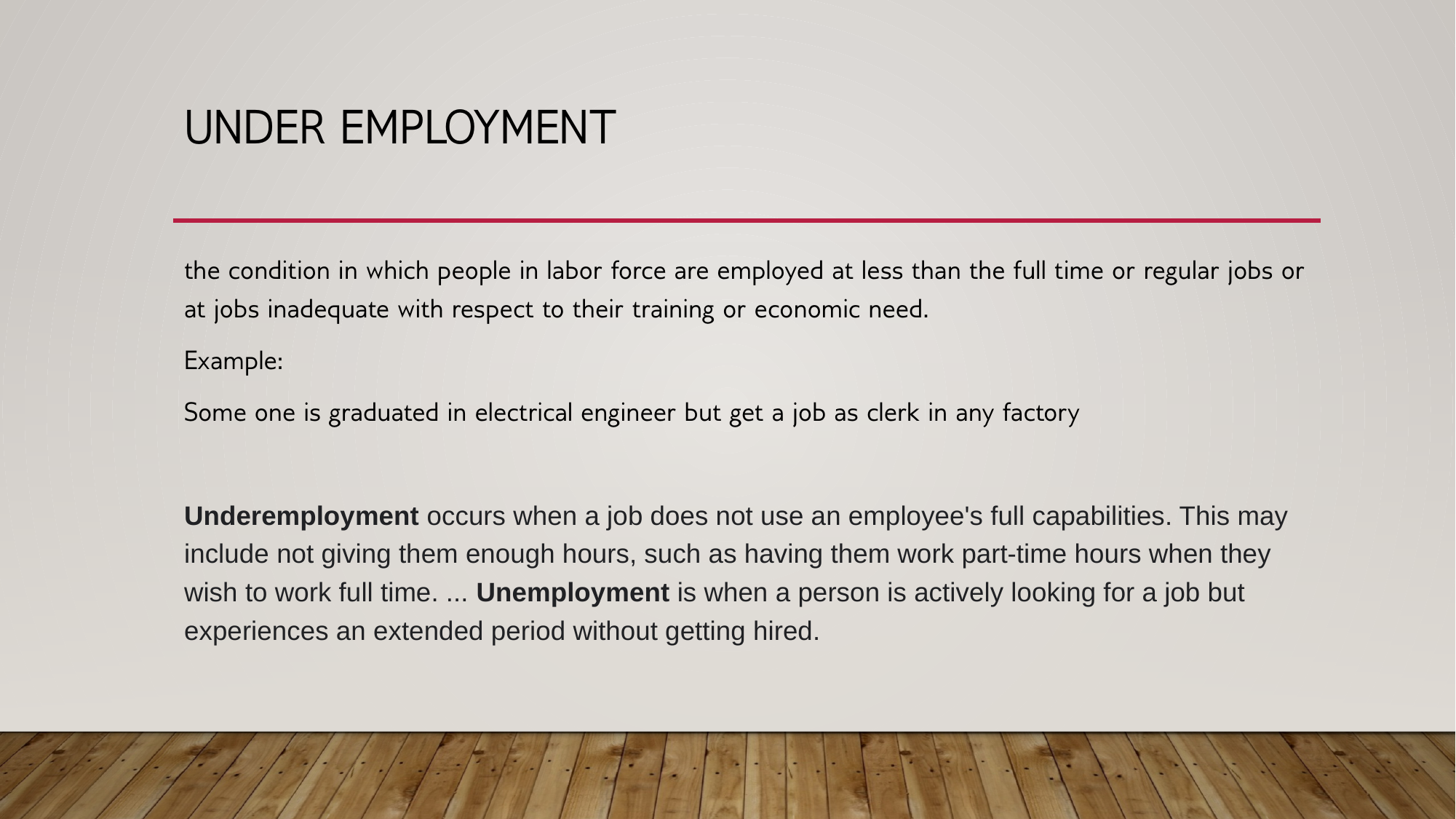

# Under employment
the condition in which people in labor force are employed at less than the full time or regular jobs or at jobs inadequate with respect to their training or economic need.
Example:
Some one is graduated in electrical engineer but get a job as clerk in any factory

Underemployment occurs when a job does not use an employee's full capabilities. This may include not giving them enough hours, such as having them work part-time hours when they wish to work full time. ... Unemployment is when a person is actively looking for a job but experiences an extended period without getting hired.